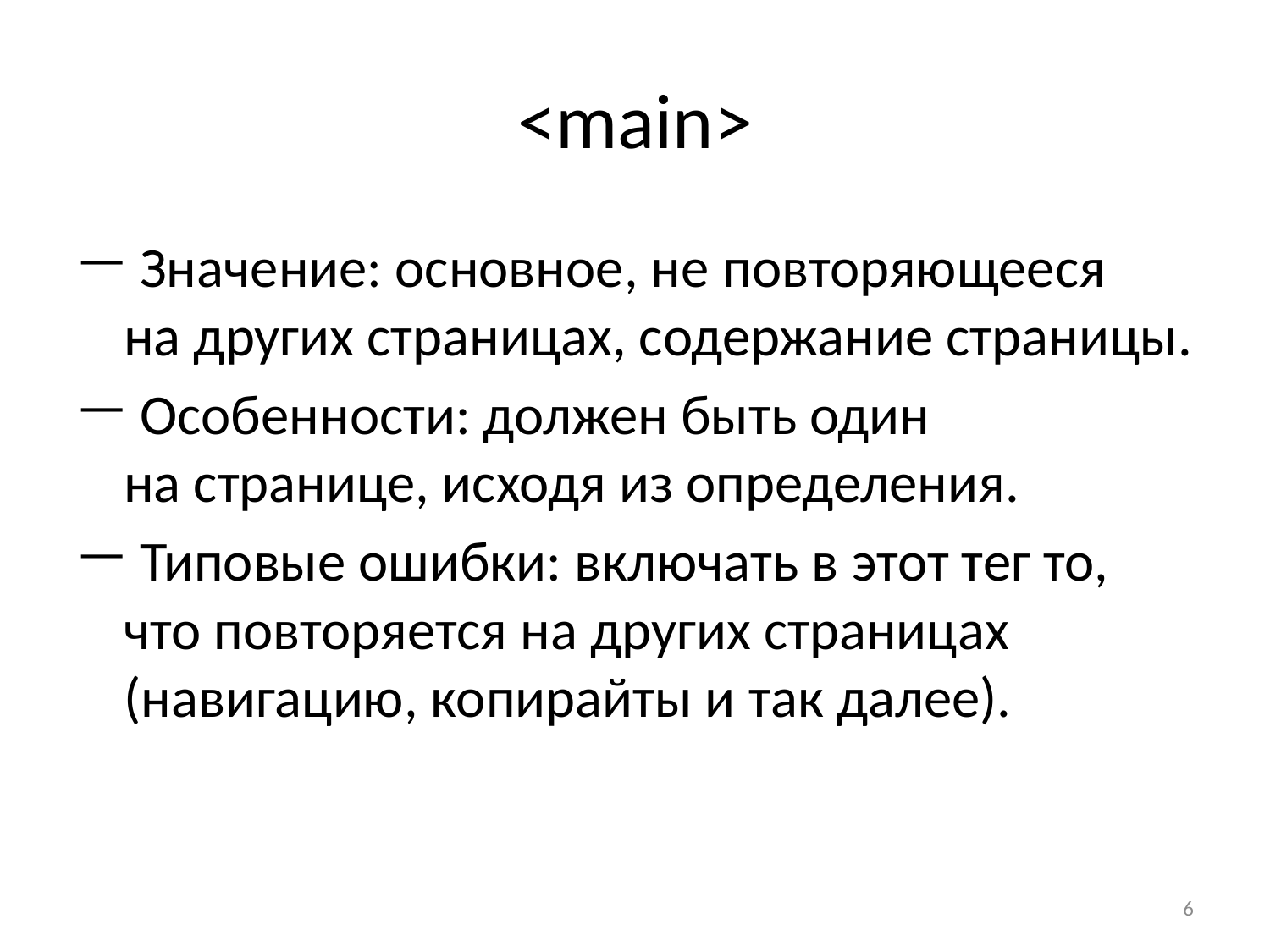

# <main>
 Значение: основное, не повторяющееся на других страницах, содержание страницы.
 Особенности: должен быть один на странице, исходя из определения.
 Типовые ошибки: включать в этот тег то, что повторяется на других страницах (навигацию, копирайты и так далее).

6